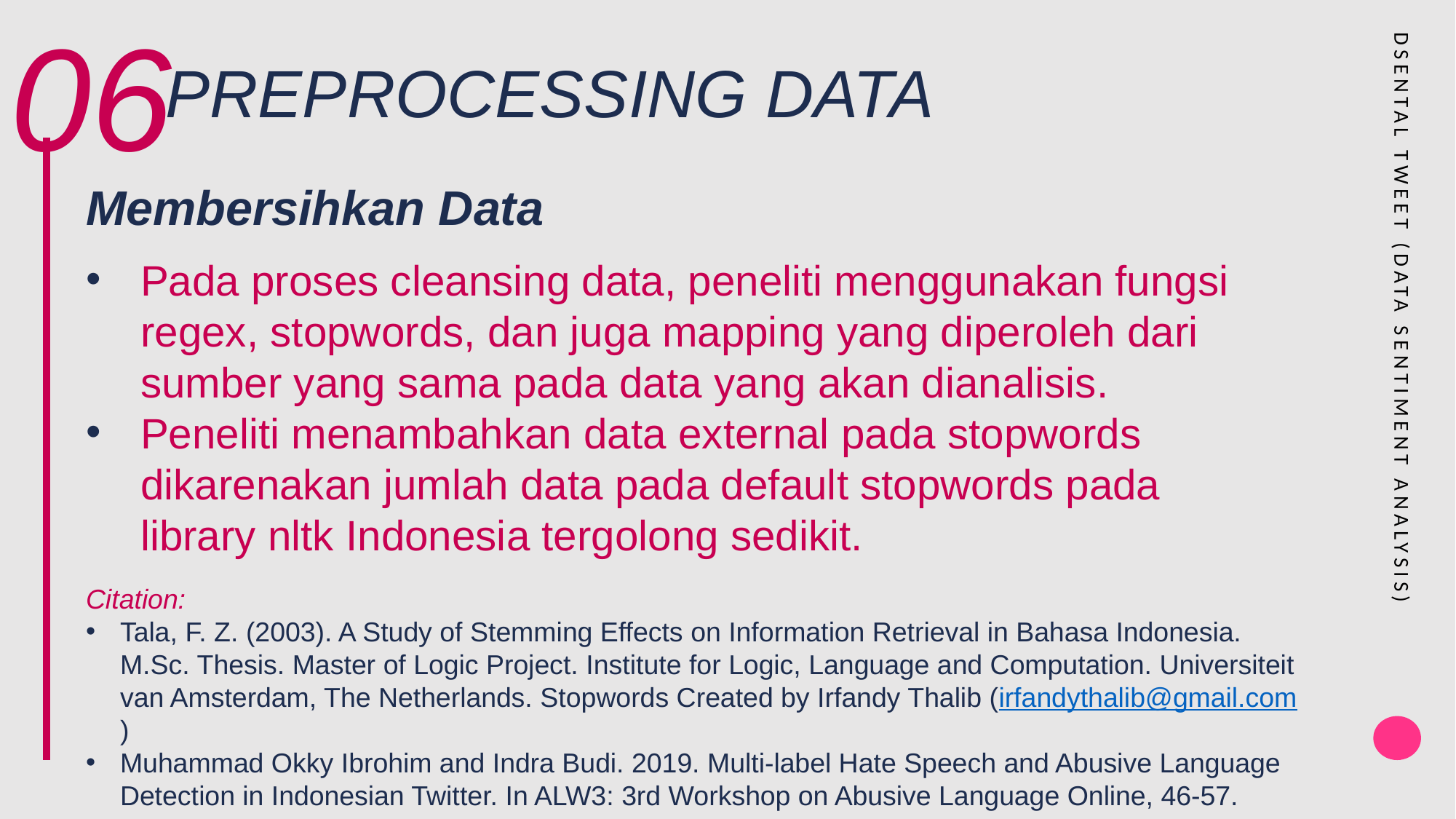

06
DSENTAL TWEET (DATA SENTIMENT ANALYSIS)
PREPROCESSING DATA
Membersihkan Data
Pada proses cleansing data, peneliti menggunakan fungsi regex, stopwords, dan juga mapping yang diperoleh dari sumber yang sama pada data yang akan dianalisis.
Peneliti menambahkan data external pada stopwords dikarenakan jumlah data pada default stopwords pada library nltk Indonesia tergolong sedikit.
Citation:
Tala, F. Z. (2003). A Study of Stemming Effects on Information Retrieval in Bahasa Indonesia. M.Sc. Thesis. Master of Logic Project. Institute for Logic, Language and Computation. Universiteit van Amsterdam, The Netherlands. Stopwords Created by Irfandy Thalib (irfandythalib@gmail.com)
Muhammad Okky Ibrohim and Indra Budi. 2019. Multi-label Hate Speech and Abusive Language Detection in Indonesian Twitter. In ALW3: 3rd Workshop on Abusive Language Online, 46-57.